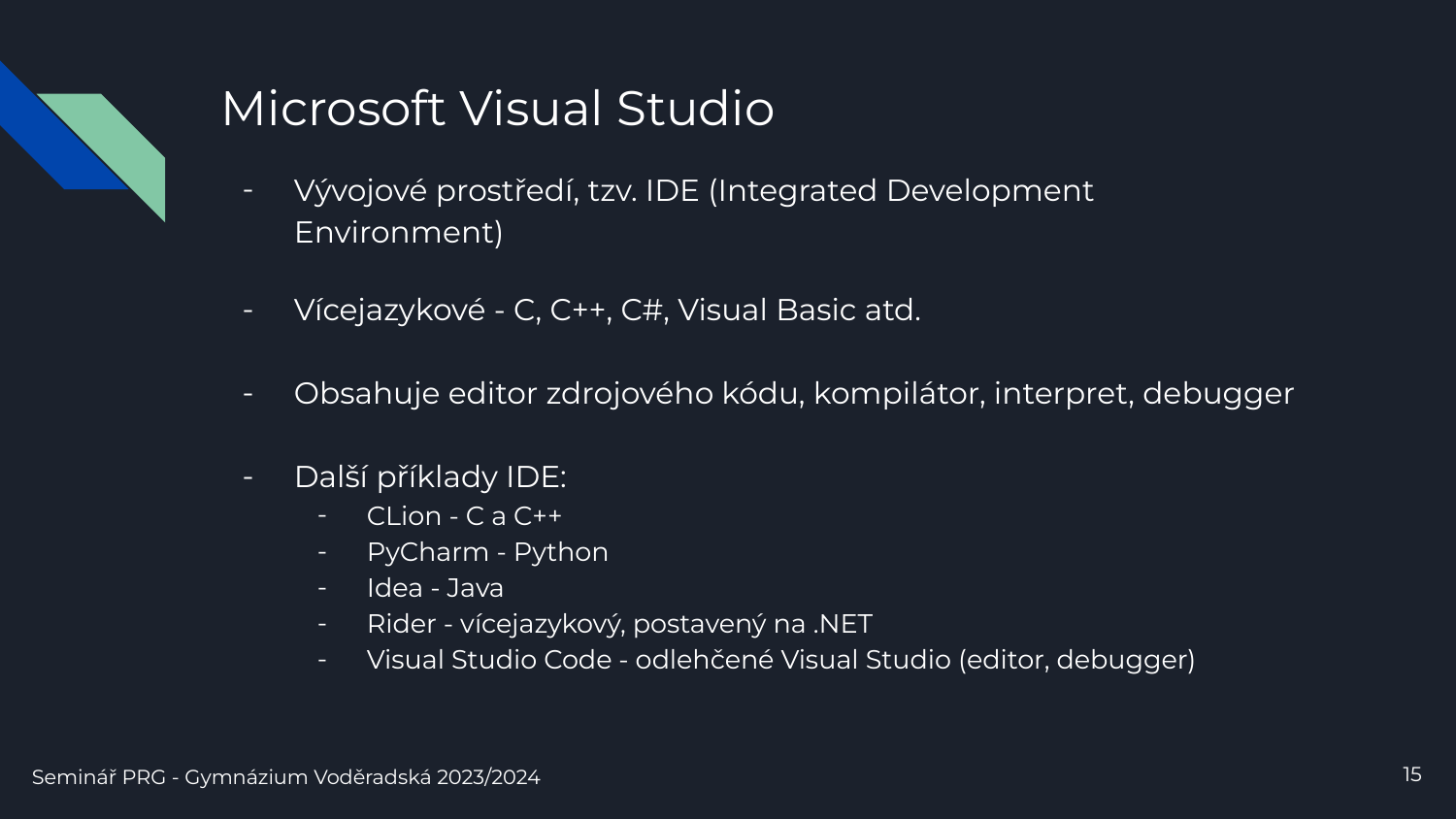

# Microsoft Visual Studio
Vývojové prostředí, tzv. IDE (Integrated Development Environment)
Vícejazykové - C, C++, C#, Visual Basic atd.
Obsahuje editor zdrojového kódu, kompilátor, interpret, debugger
Další příklady IDE:
CLion - C a C++
PyCharm - Python
Idea - Java
Rider - vícejazykový, postavený na .NET
Visual Studio Code - odlehčené Visual Studio (editor, debugger)
15